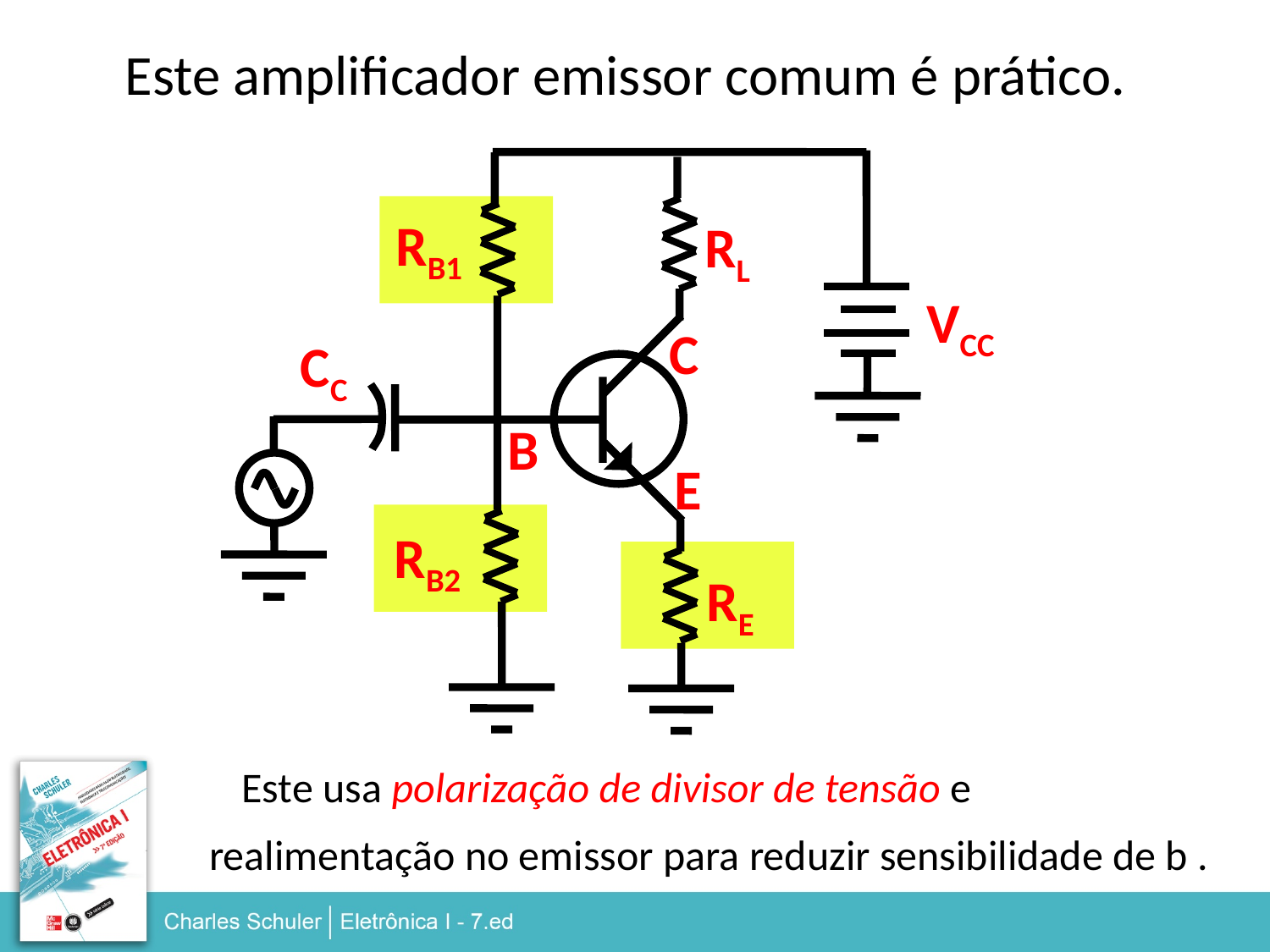

Este amplificador emissor comum é prático.

RB1

RL

VCC

C

CC

B

E

RB2

RE

Este usa polarização de divisor de tensão e
    realimentação no emissor para reduzir sensibilidade de b .